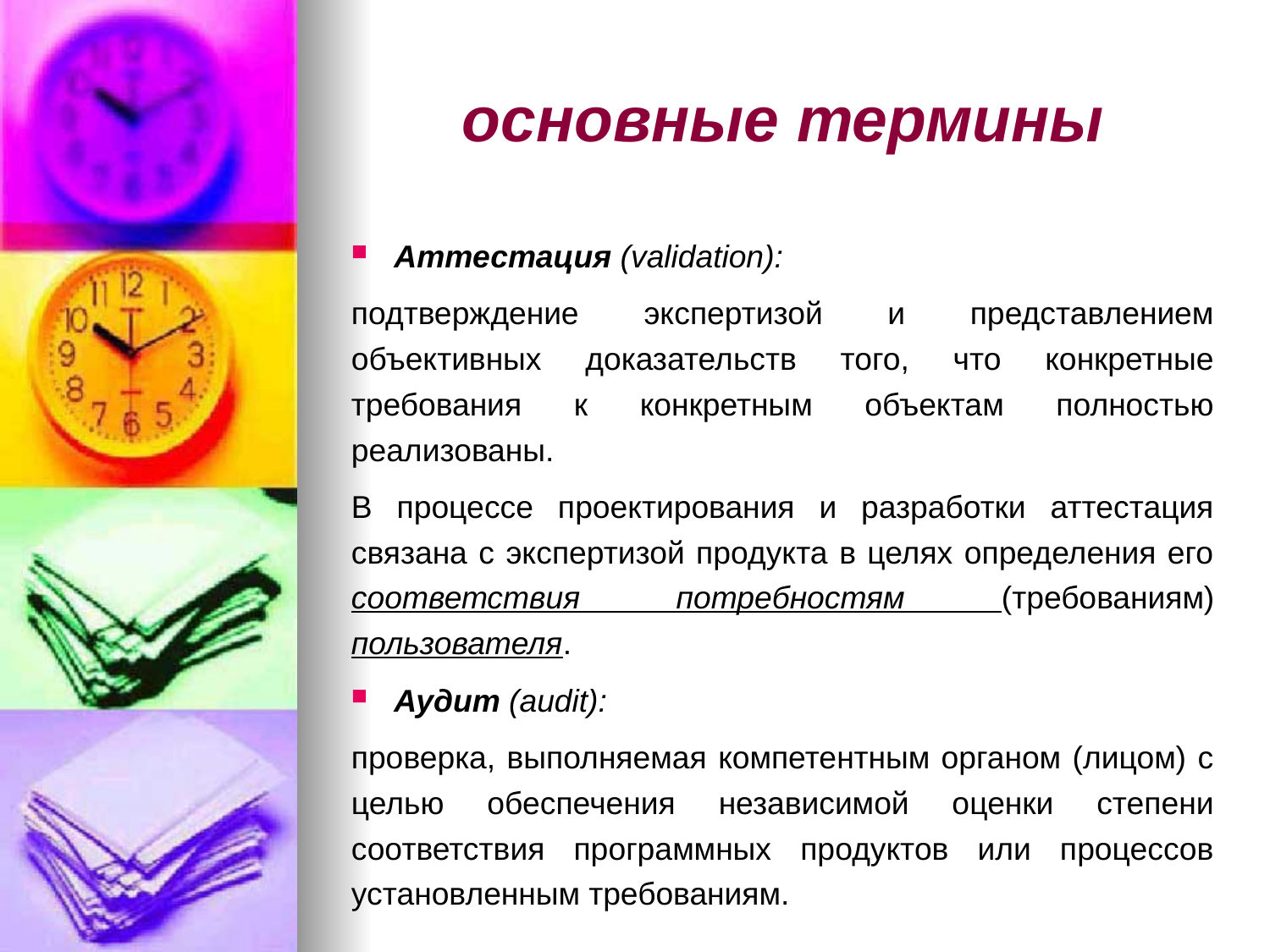

# основные термины
Аттестация (validation):
подтверждение экспертизой и представлением объективных доказательств того, что конкретные требования к конкретным объектам полностью реализованы.
В процессе проектирования и разработки аттестация связана с экспертизой продукта в целях определения его соответствия потребностям (требованиям) пользователя.
Аудит (audit):
проверка, выполняемая компетентным органом (лицом) с целью обеспечения независимой оценки степени соответствия программных продуктов или процессов установленным требованиям.